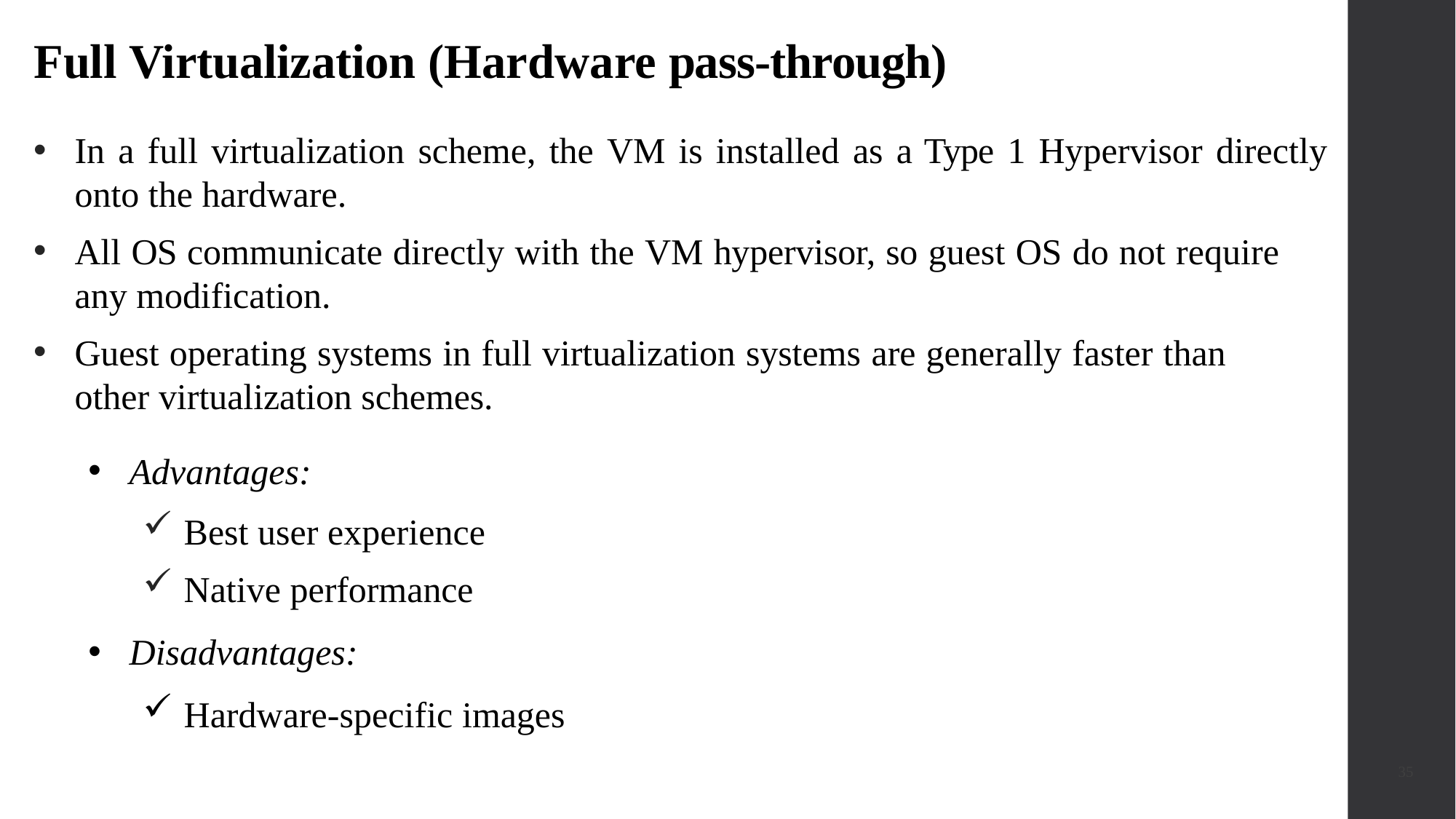

# Full Virtualization (Hardware pass-through)
In a full virtualization scheme, the VM is installed as a Type 1 Hypervisor directly onto the hardware.
All OS communicate directly with the VM hypervisor, so guest OS do not require any modification.
Guest operating systems in full virtualization systems are generally faster than other virtualization schemes.
Advantages:
Best user experience
Native performance
Disadvantages:
Hardware-specific images

35